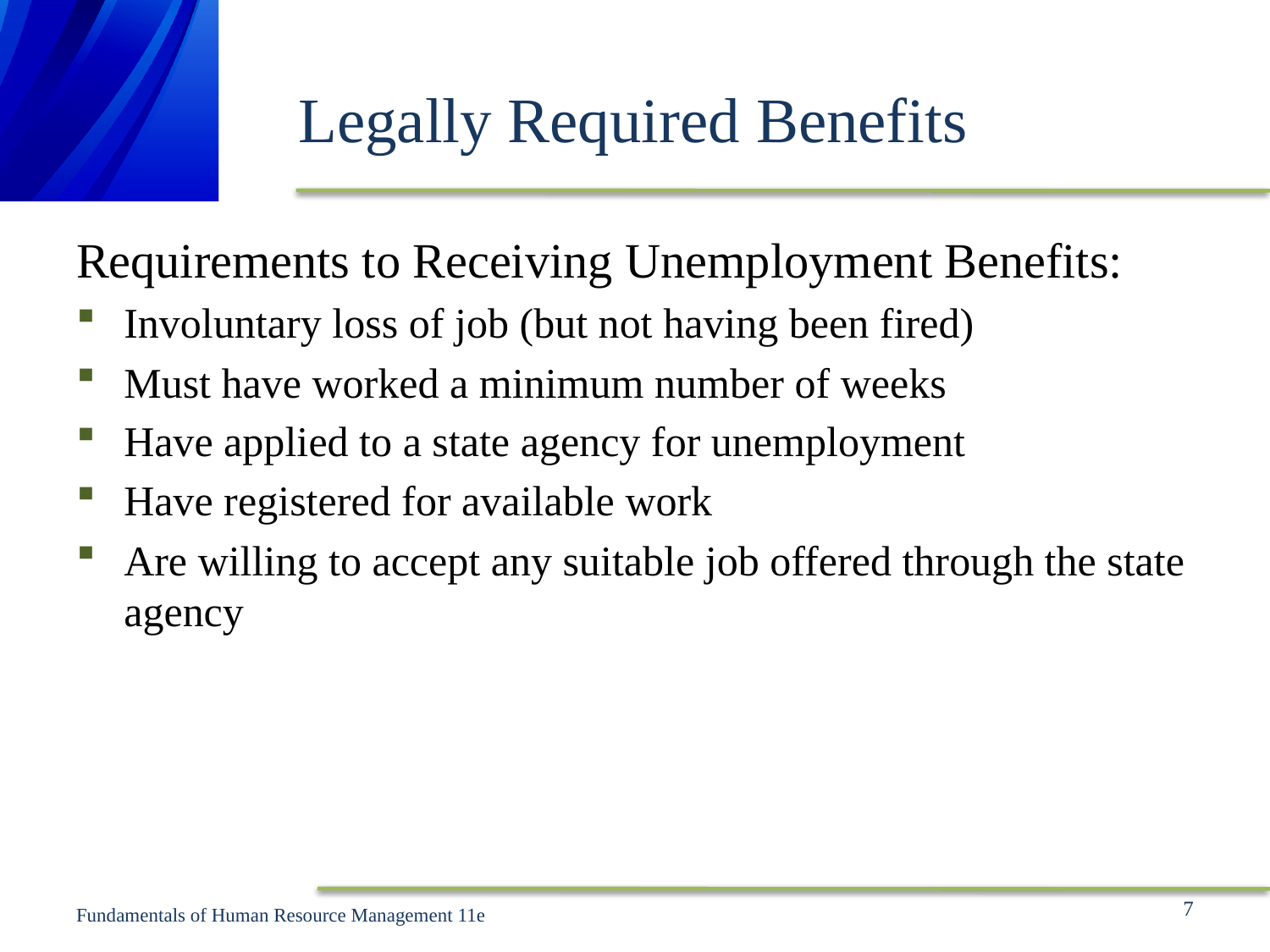

# Legally Required Benefits
Requirements to Receiving Unemployment Benefits:
Involuntary loss of job (but not having been fired)
Must have worked a minimum number of weeks
Have applied to a state agency for unemployment
Have registered for available work
Are willing to accept any suitable job offered through the state agency

7
Fundamentals of Human Resource Management 11e